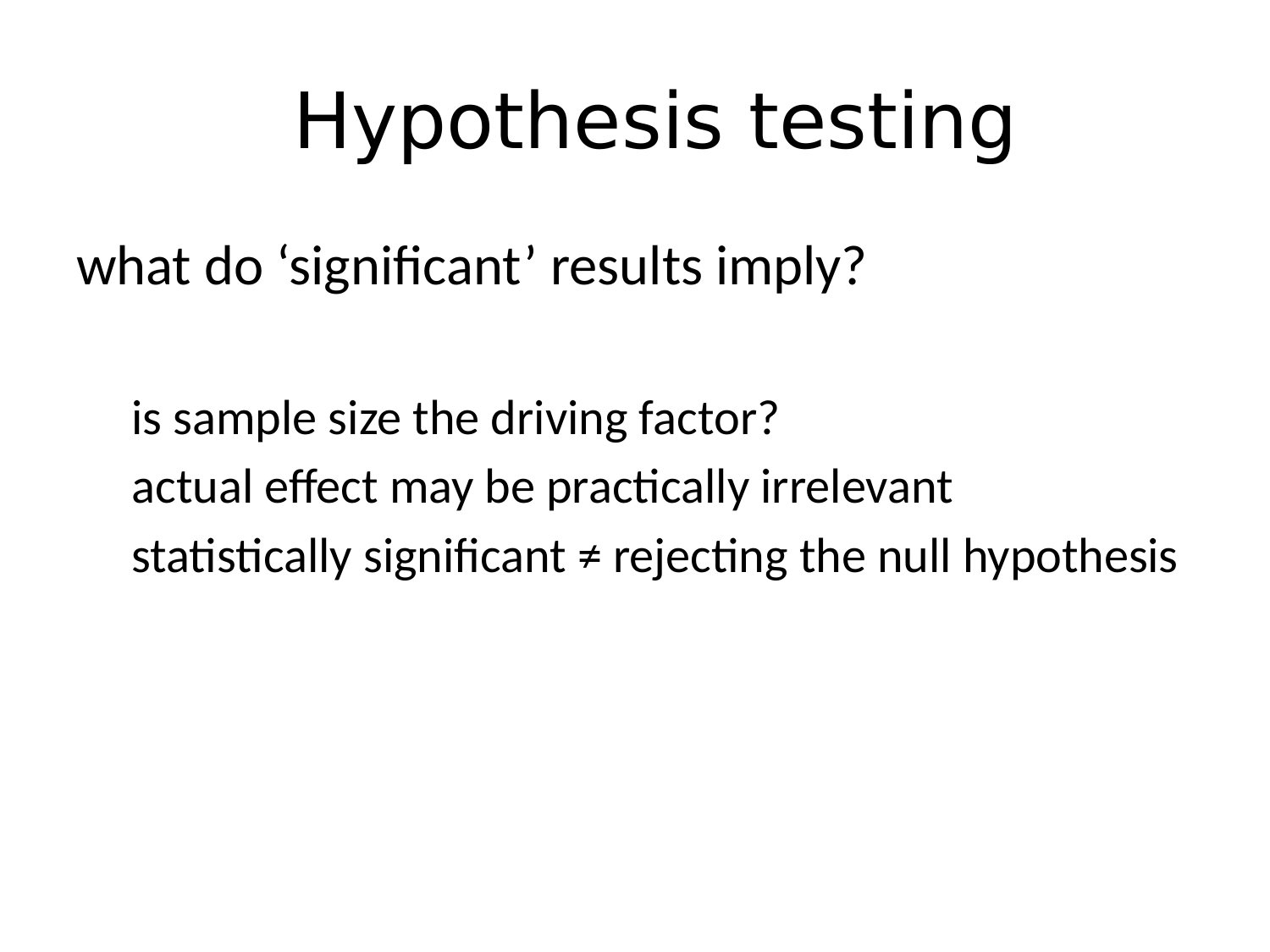

# Hypothesis testing
what do ‘significant’ results imply?

is sample size the driving factor?
actual effect may be practically irrelevant
statistically significant ≠ rejecting the null hypothesis